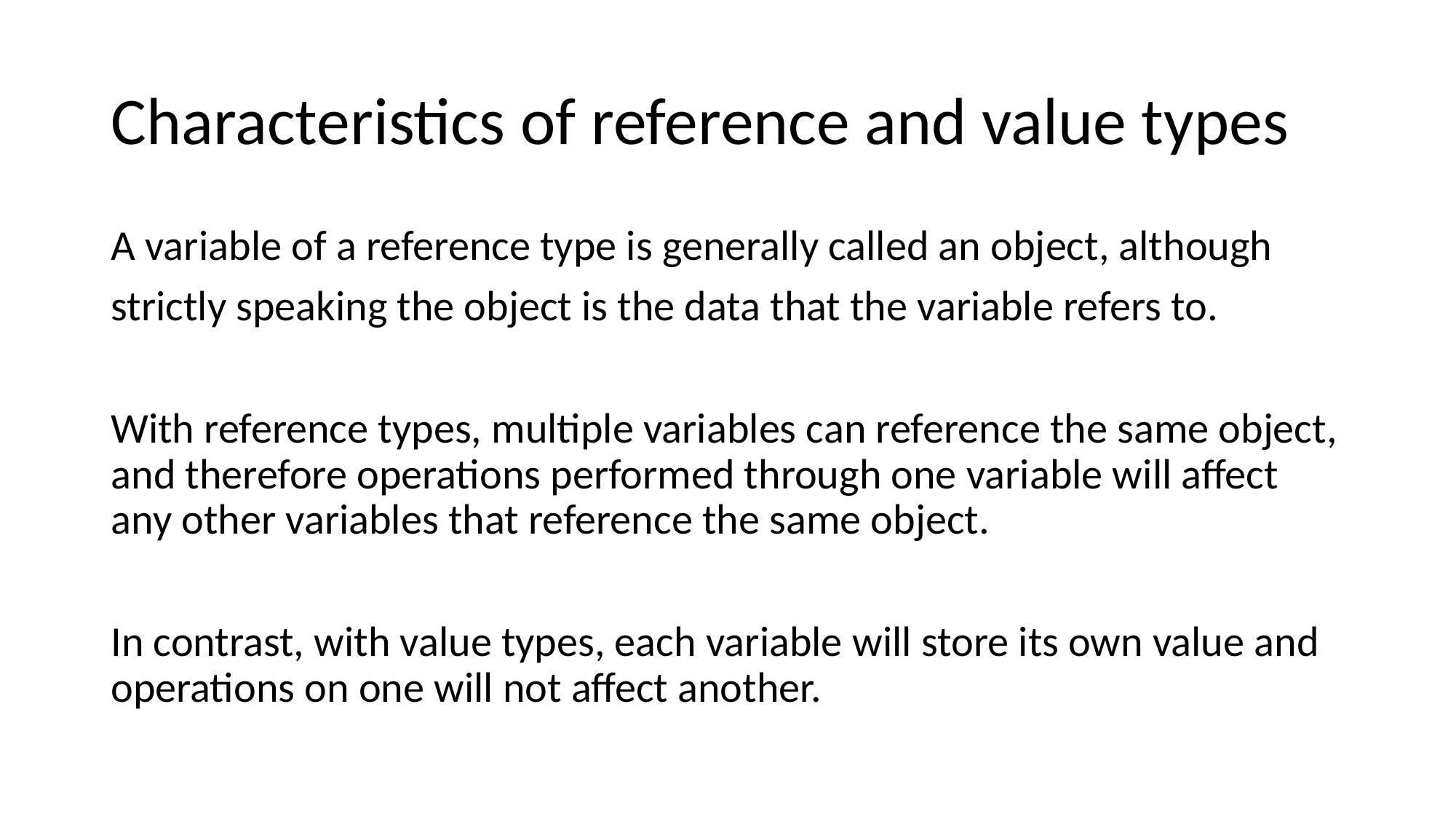

# Characteristics of reference and value types
A variable of a reference type is generally called an object, although
strictly speaking the object is the data that the variable refers to.

With reference types, multiple variables can reference the same object, and therefore operations performed through one variable will affect any other variables that reference the same object.

In contrast, with value types, each variable will store its own value and operations on one will not affect another.